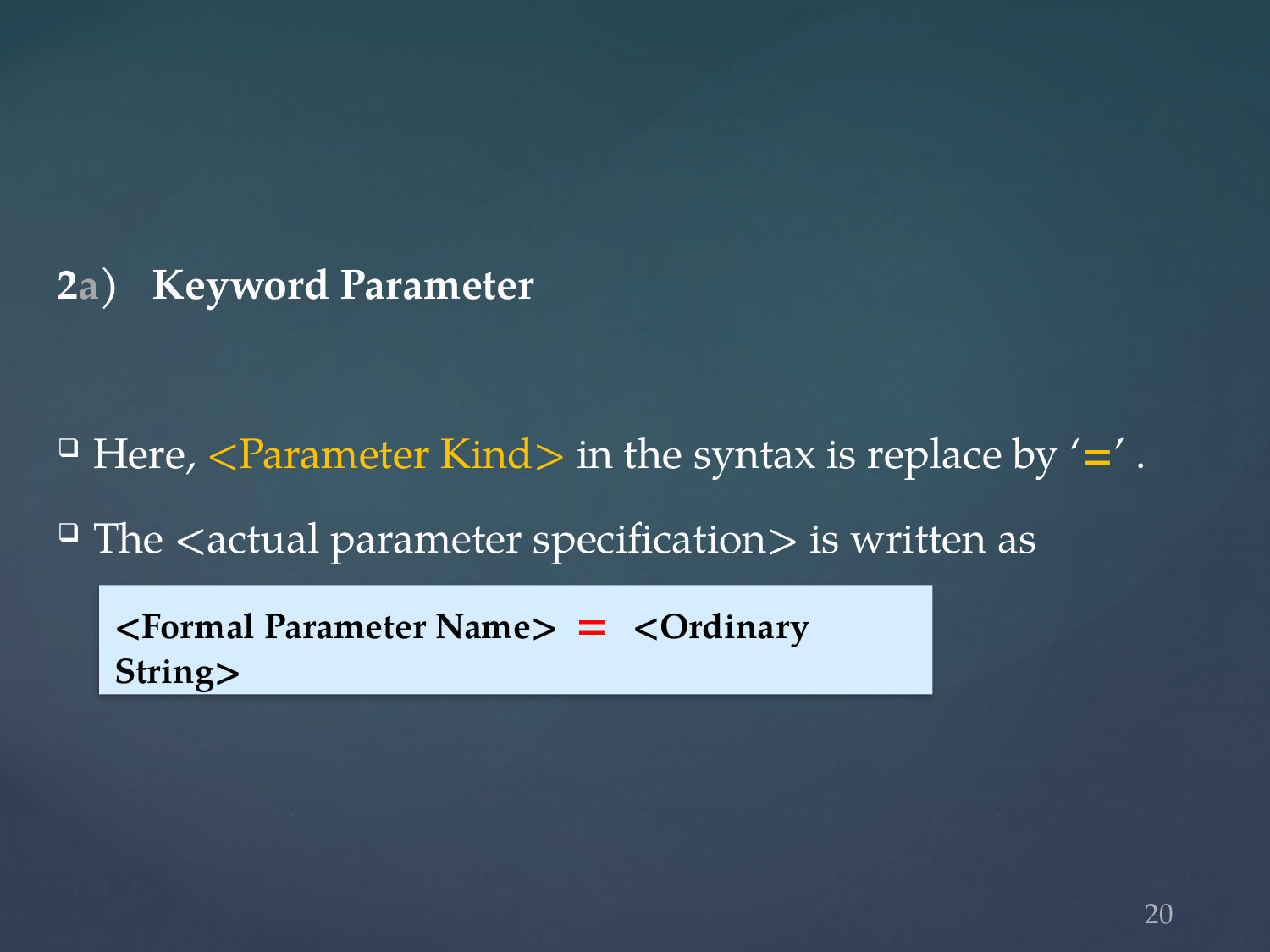

2a)   Keyword Parameter

Here, <Parameter Kind> in the syntax is replace by ‘=’ .
The <actual parameter specification> is written as

<Formal Parameter Name>  =  <Ordinary String>
20